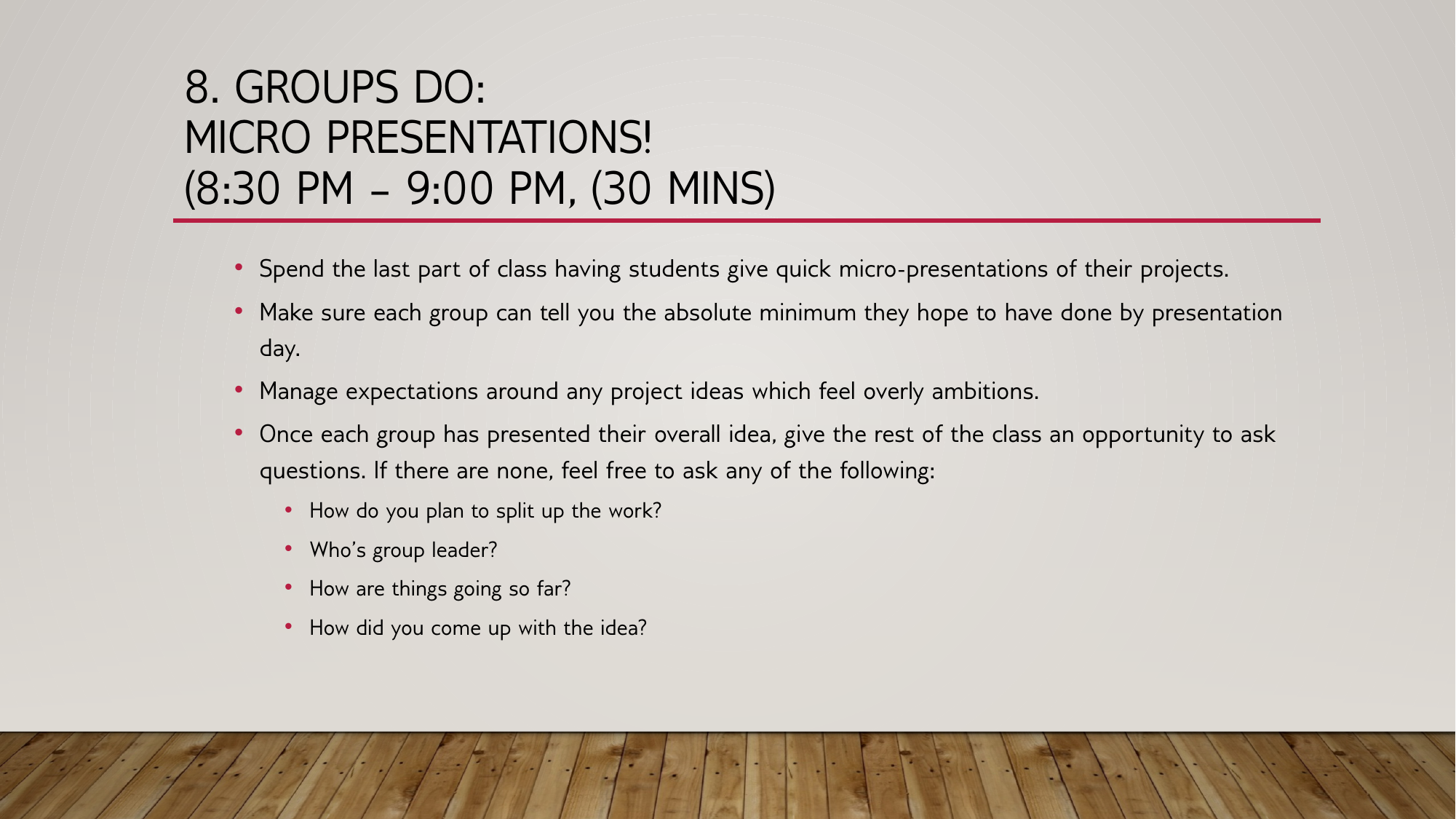

# 8. Groups Do: Micro Presentations! (8:30 PM – 9:00 PM, (30 mins)
Spend the last part of class having students give quick micro-presentations of their projects.
Make sure each group can tell you the absolute minimum they hope to have done by presentation day.
Manage expectations around any project ideas which feel overly ambitions.
Once each group has presented their overall idea, give the rest of the class an opportunity to ask questions. If there are none, feel free to ask any of the following:
How do you plan to split up the work?
Who’s group leader?
How are things going so far?
How did you come up with the idea?